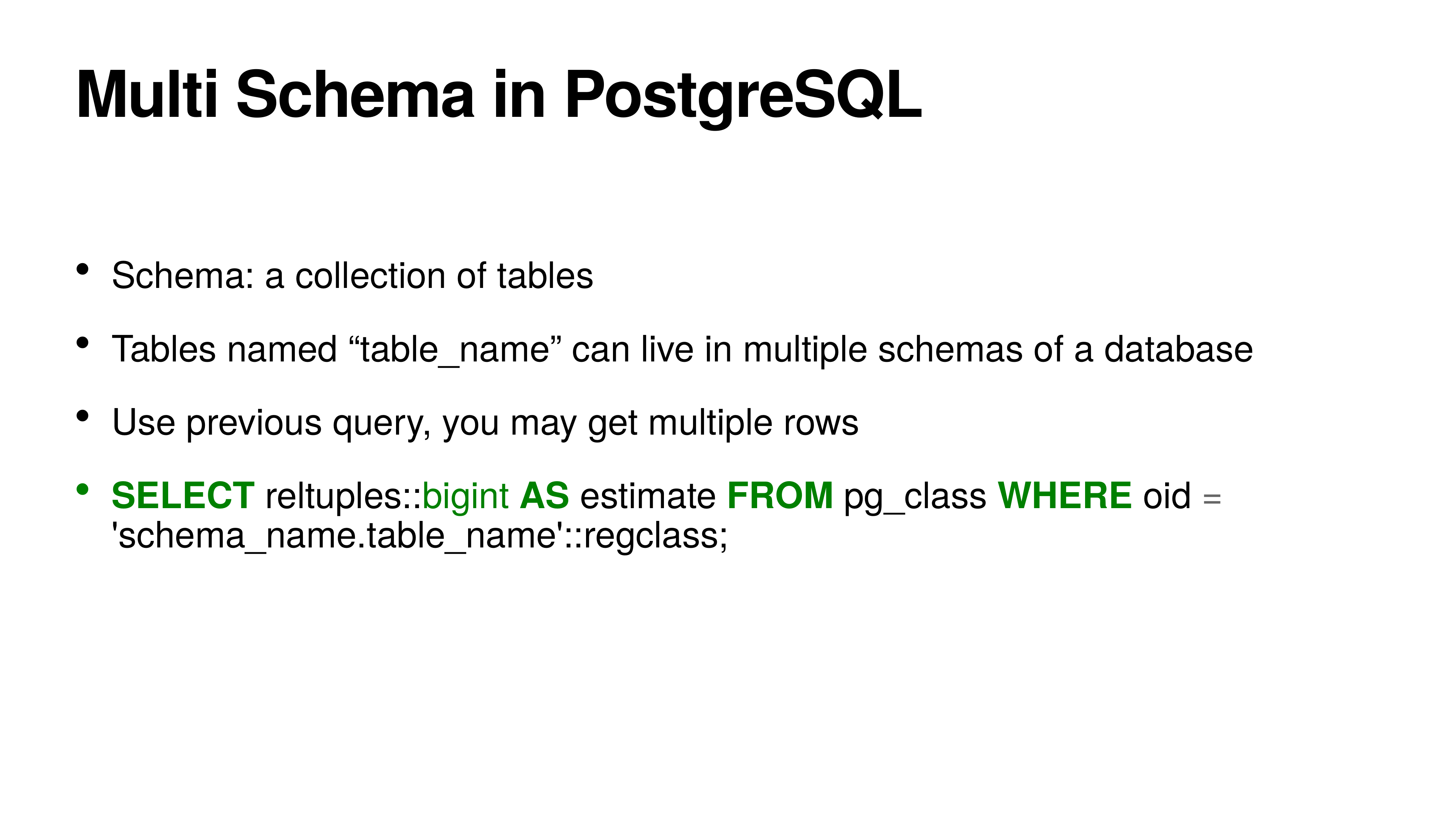

# Multi Schema in PostgreSQL
Schema: a collection of tables
Tables named “table_name” can live in multiple schemas of a database
Use previous query, you may get multiple rows
SELECT reltuples::bigint AS estimate FROM pg_class WHERE oid = 'schema_name.table_name'::regclass;